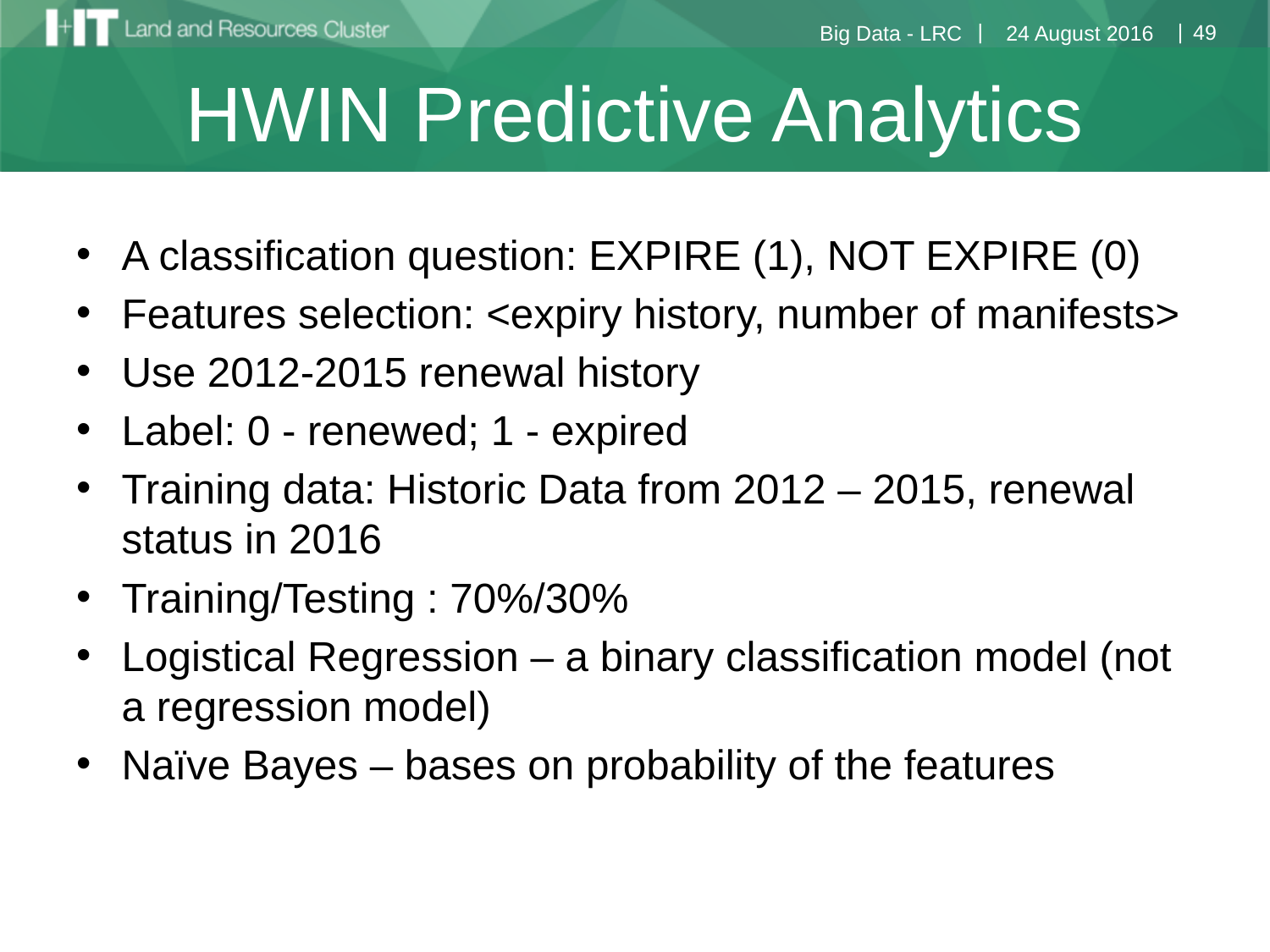

49
24 August 2016
Big Data - LRC
# HWIN Predictive Analytics
A classification question: EXPIRE (1), NOT EXPIRE (0)
Features selection: <expiry history, number of manifests>
Use 2012-2015 renewal history
Label: 0 - renewed; 1 - expired
Training data: Historic Data from 2012 – 2015, renewal status in 2016
Training/Testing : 70%/30%
Logistical Regression – a binary classification model (not a regression model)
Naïve Bayes – bases on probability of the features